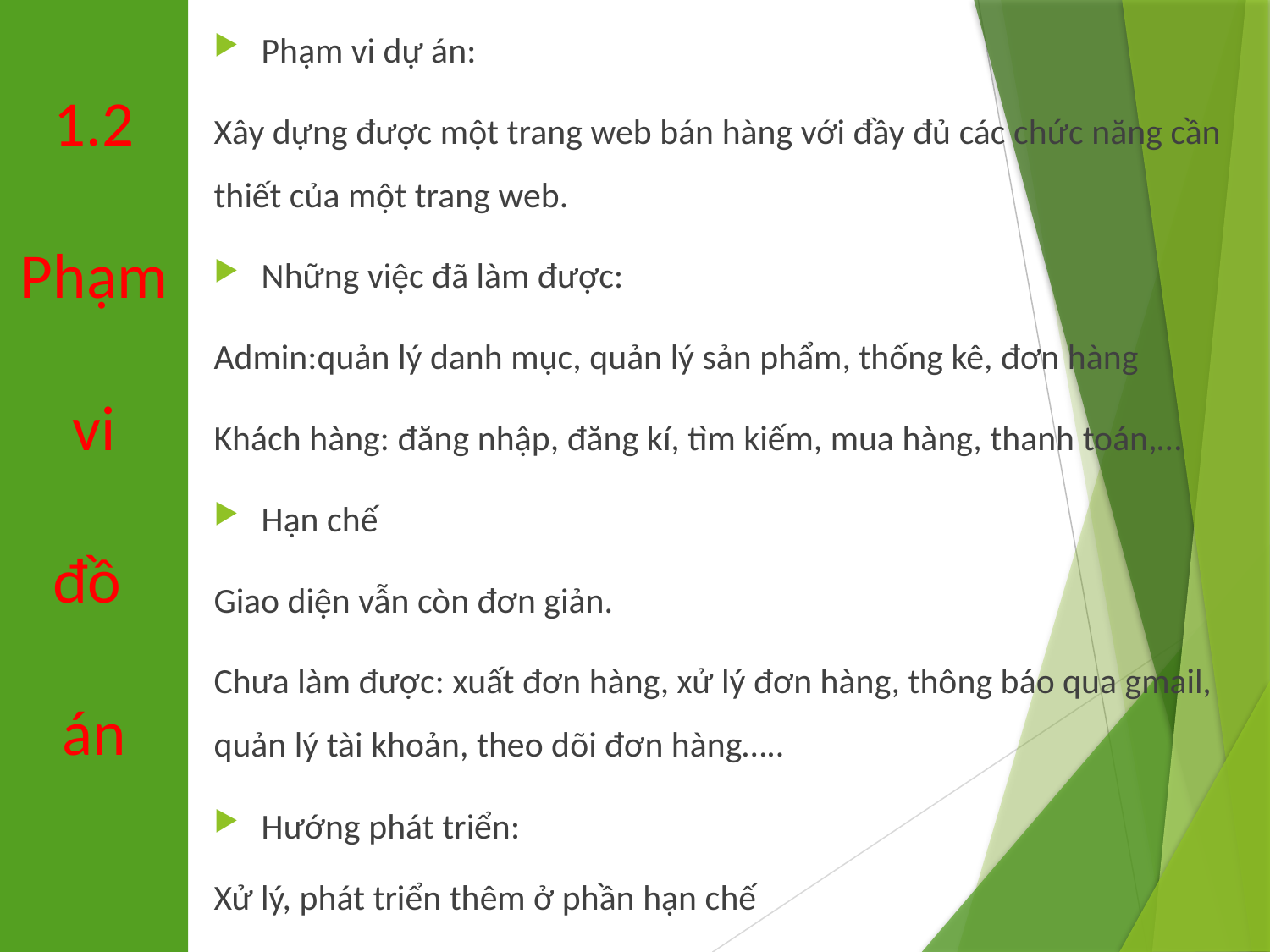

# 1.2 Phạm vi đồ án
Phạm vi dự án:
Xây dựng được một trang web bán hàng với đầy đủ các chức năng cần thiết của một trang web.
Những việc đã làm được:
Admin:quản lý danh mục, quản lý sản phẩm, thống kê, đơn hàng
Khách hàng: đăng nhập, đăng kí, tìm kiếm, mua hàng, thanh toán,…
Hạn chế
Giao diện vẫn còn đơn giản.
Chưa làm được: xuất đơn hàng, xử lý đơn hàng, thông báo qua gmail, quản lý tài khoản, theo dõi đơn hàng…..
Hướng phát triển:
Xử lý, phát triển thêm ở phần hạn chế